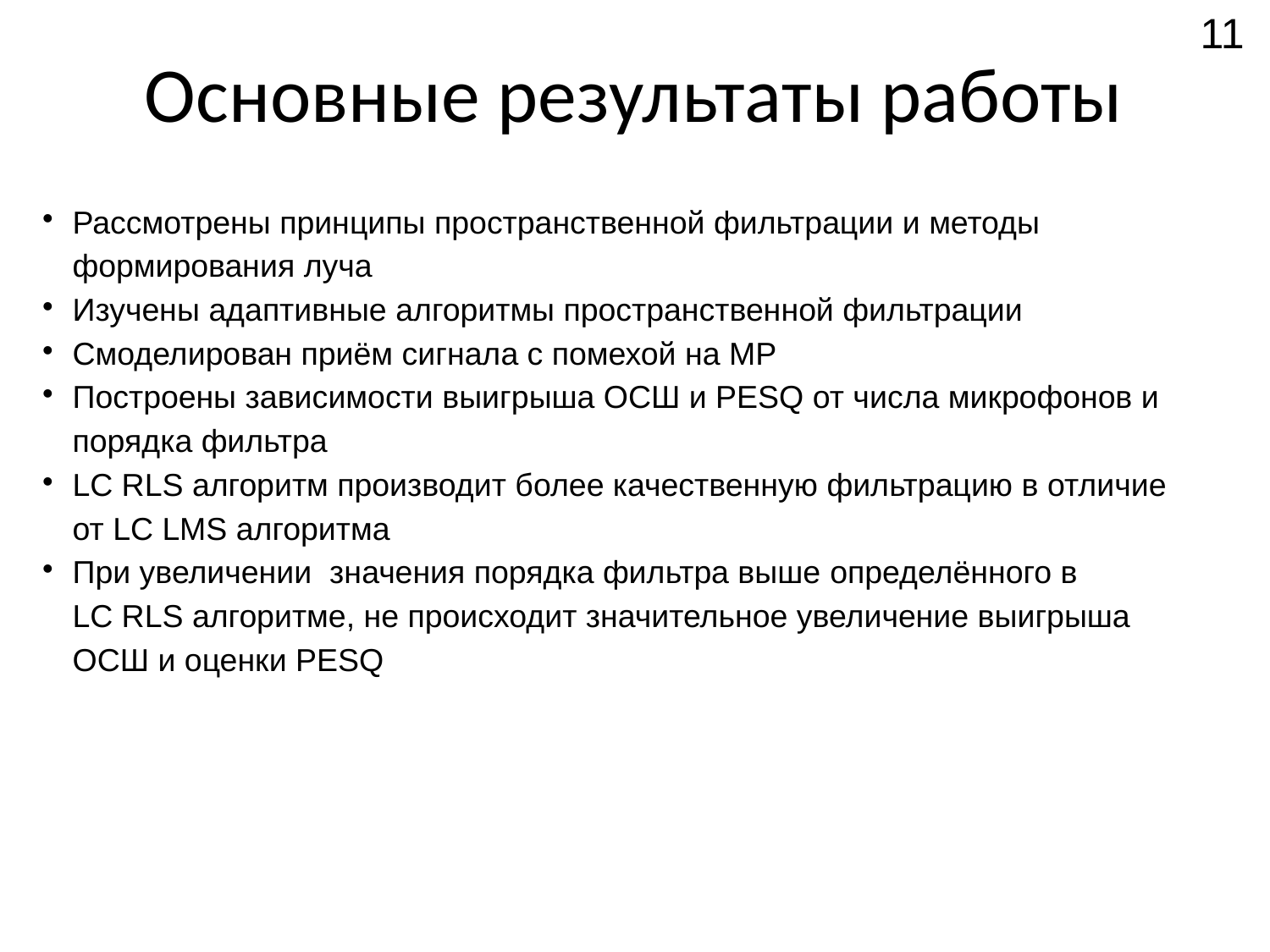

11
Основные результаты работы
Рассмотрены принципы пространственной фильтрации и методы формирования луча
Изучены адаптивные алгоритмы пространственной фильтрации
Смоделирован приём сигнала с помехой на МР
Построены зависимости выигрыша ОСШ и PESQ от числа микрофонов и порядка фильтра
LC RLS алгоритм производит более качественную фильтрацию в отличие от LC LMS алгоритма
При увеличении  значения порядка фильтра выше определённого в         LC RLS алгоритме, не происходит значительное увеличение выигрыша ОСШ и оценки PESQ